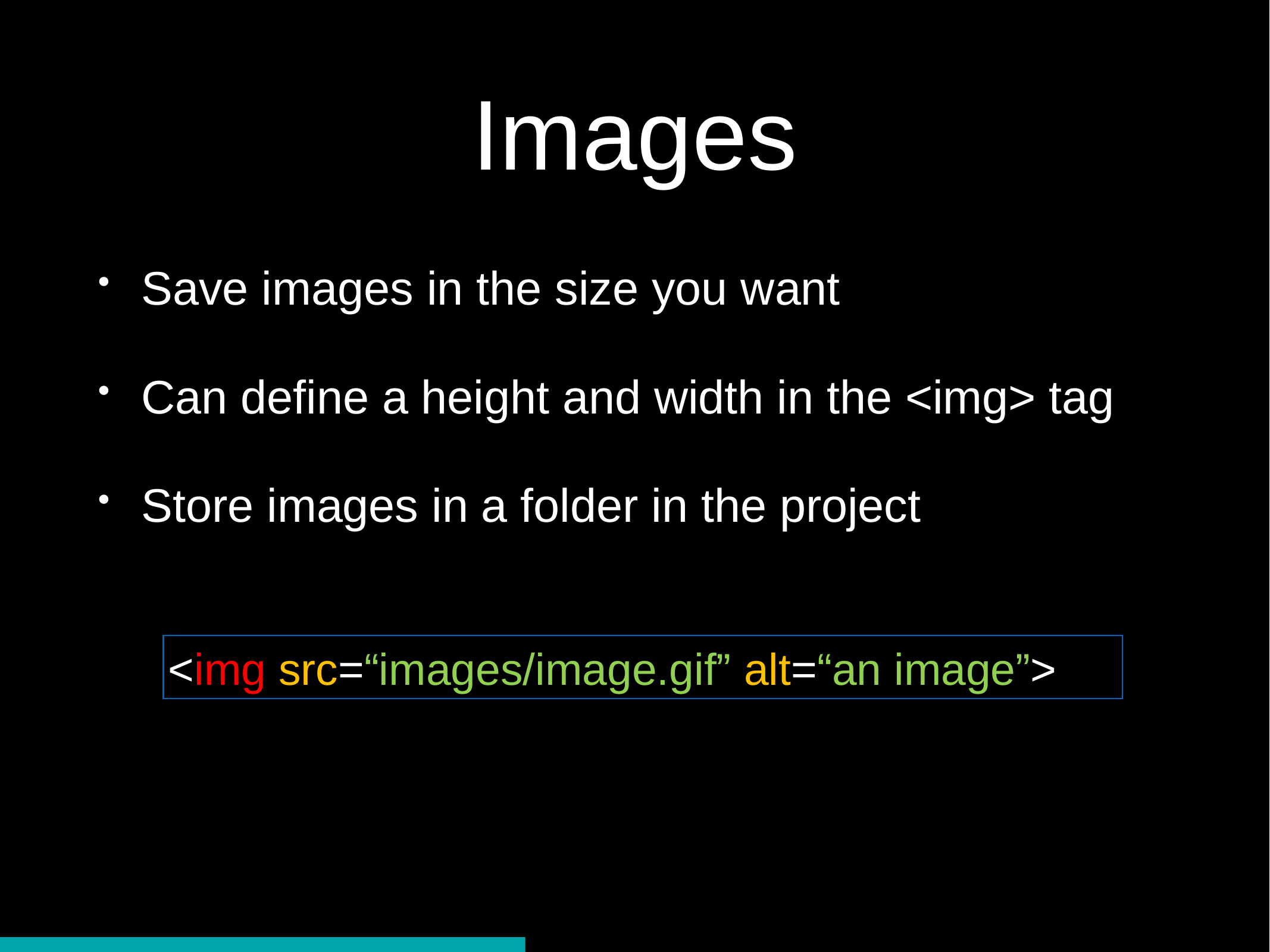

# Images
Save images in the size you want
Can define a height and width in the <img> tag
Store images in a folder in the project
<img src=“images/image.gif” alt=“an image”>